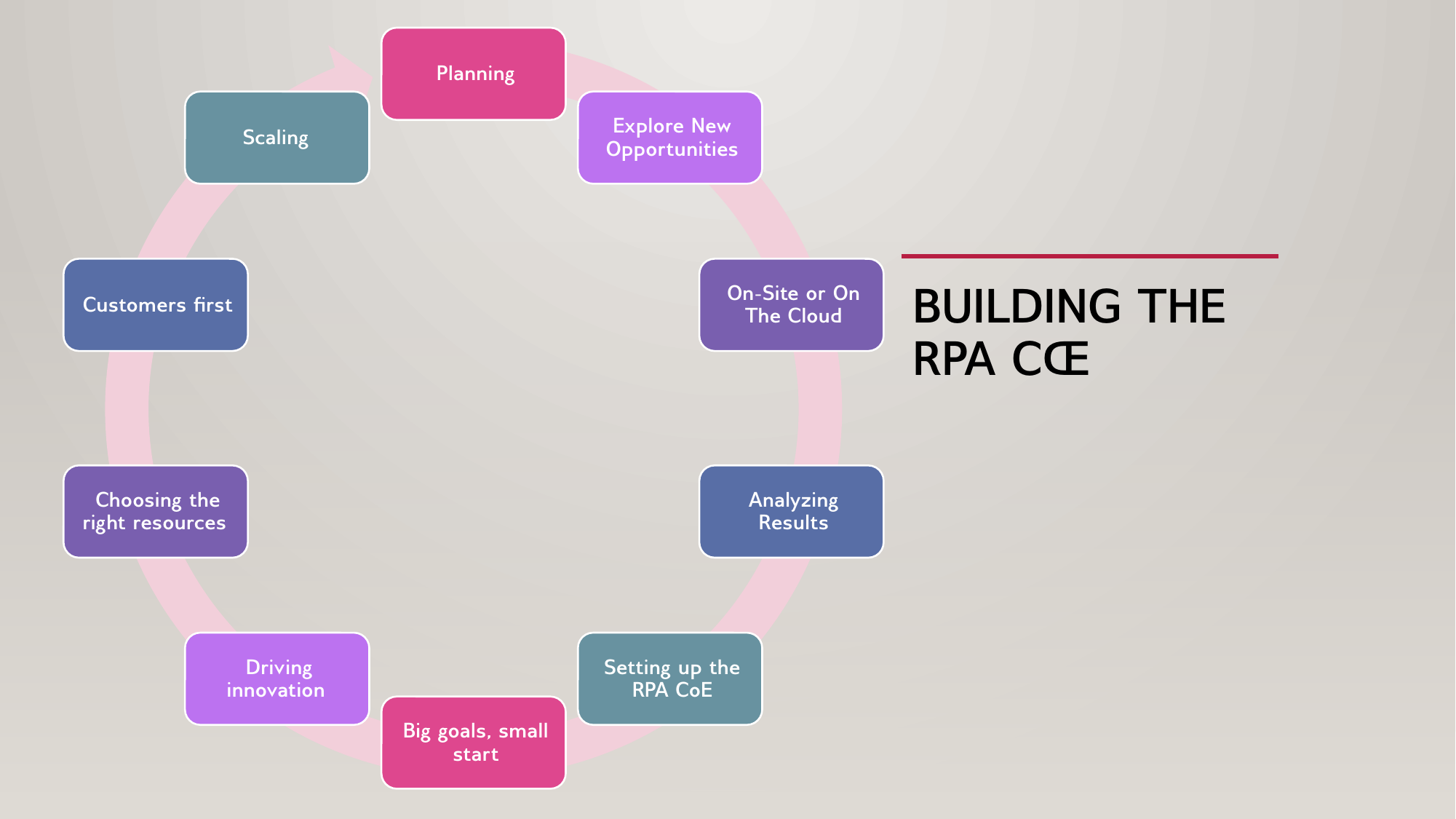

Planning
Explore New Opportunities
On-Site or On The Cloud
Analyzing Results
Setting up the RPA CoE
Big goals, small start
Driving innovation
Choosing the right resources
Customers first
Scaling

# Building the RPA CoE